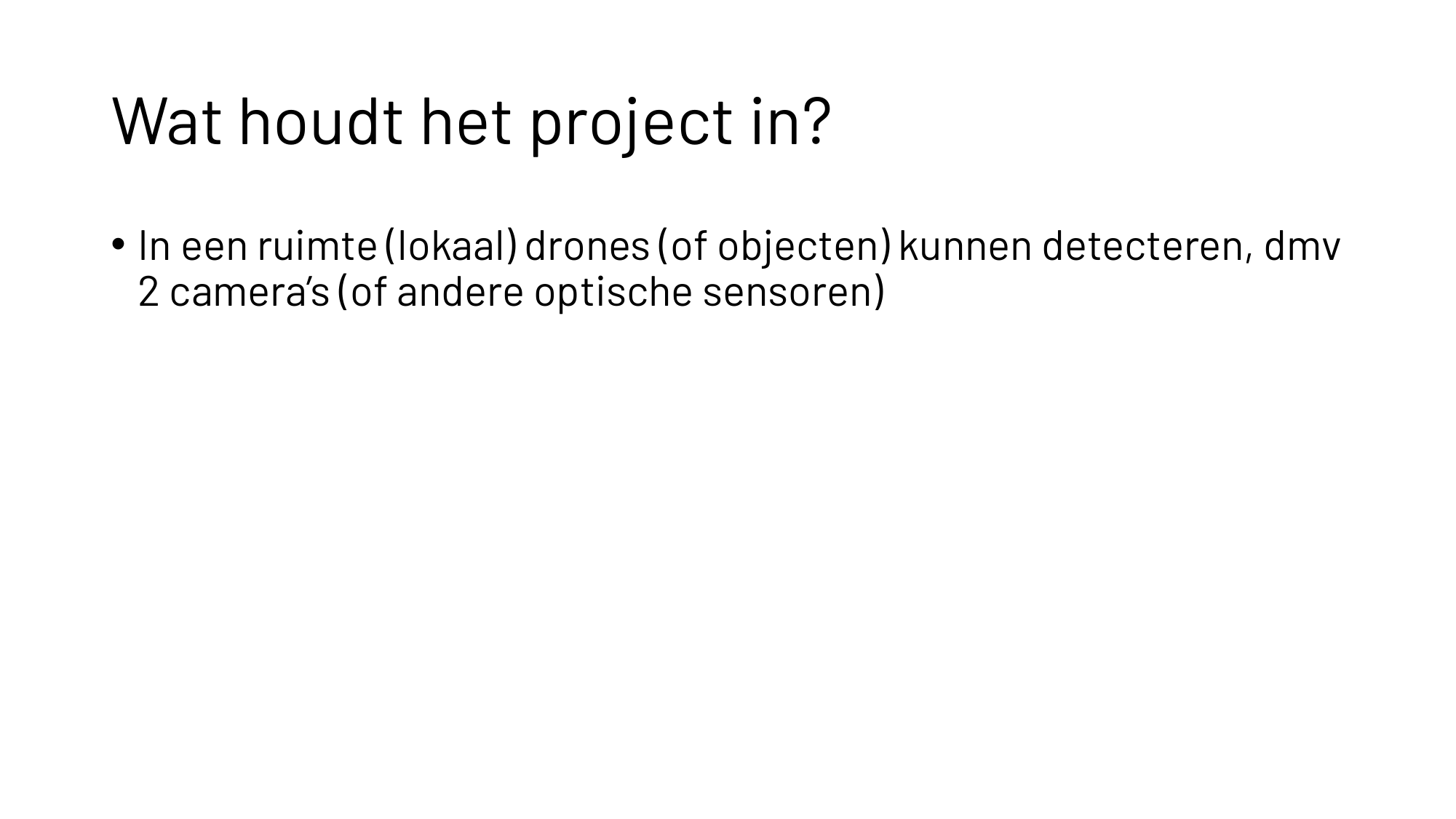

# Wat houdt het project in?
In een ruimte (lokaal) drones (of objecten) kunnen detecteren, dmv 2 camera’s (of andere optische sensoren)